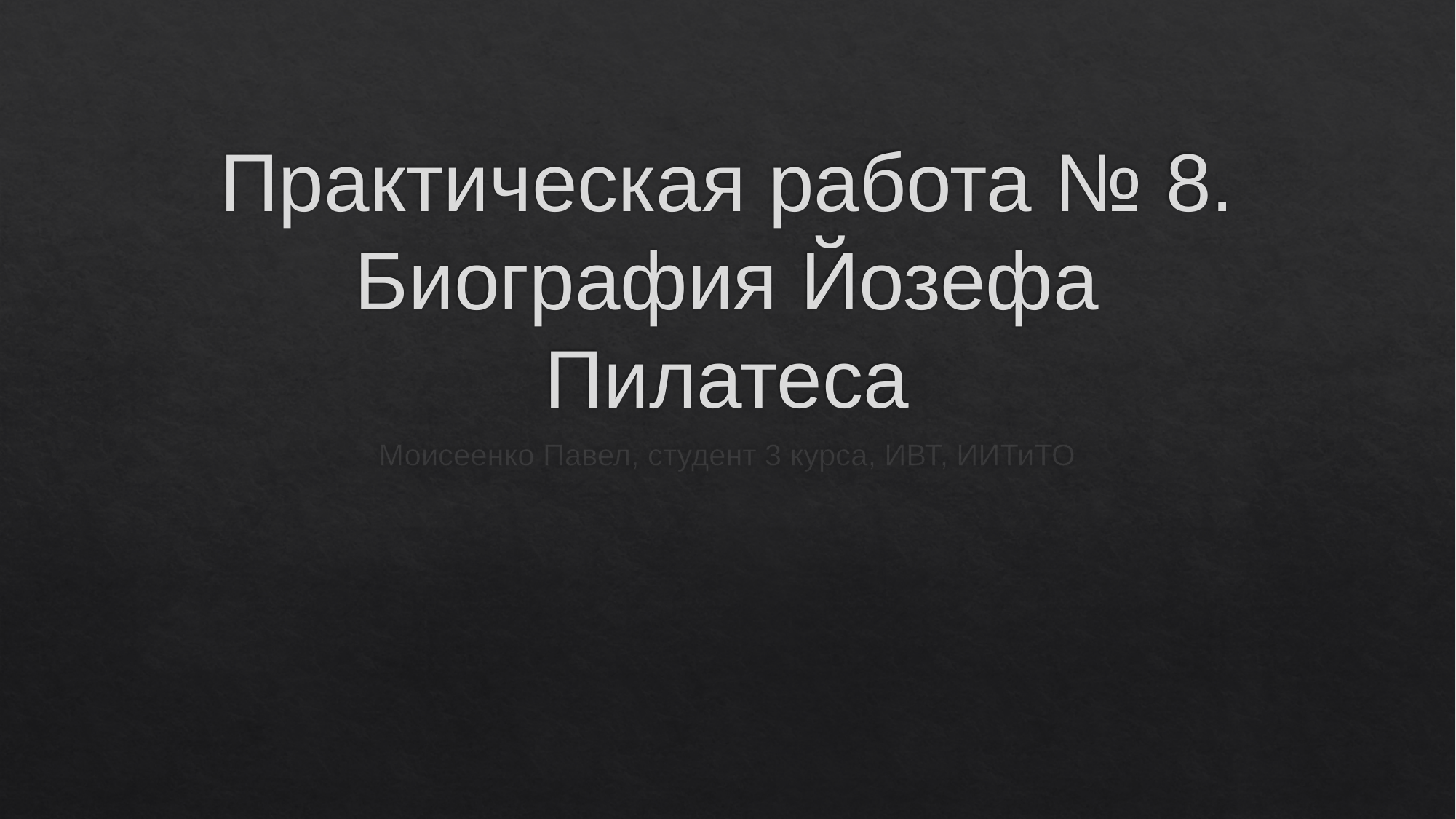

# Практическая работа № 8. Биография Йозефа Пилатеса
Моисеенко Павел, студент 3 курса, ИВТ, ИИТиТО